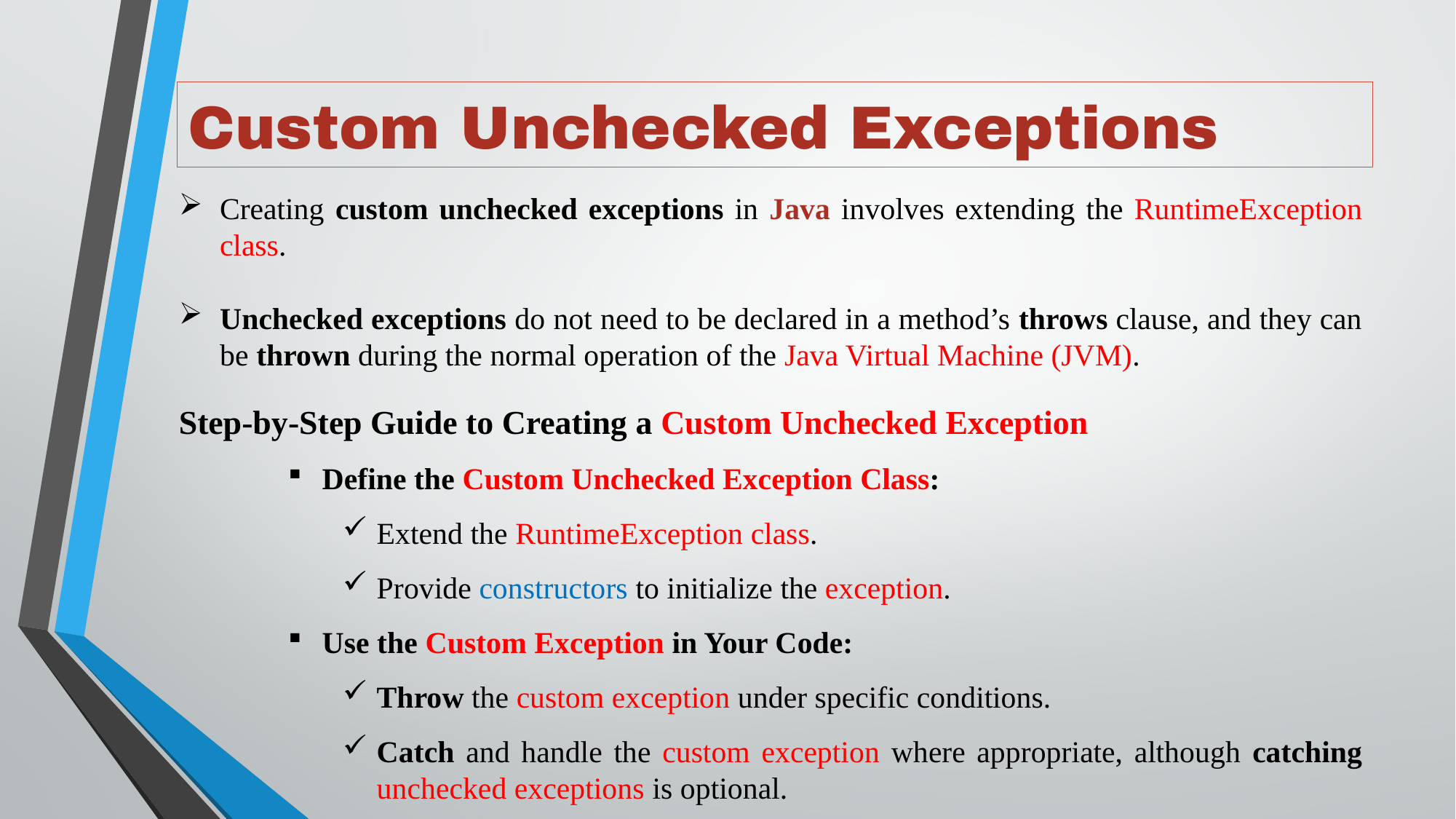

# Custom Unchecked Exceptions
Creating custom unchecked exceptions in Java involves extending the RuntimeException class.

Unchecked exceptions do not need to be declared in a method’s throws clause, and they can be thrown during the normal operation of the Java Virtual Machine (JVM).
Step-by-Step Guide to Creating a Custom Unchecked Exception
Define the Custom Unchecked Exception Class:
Extend the RuntimeException class.
Provide constructors to initialize the exception.
Use the Custom Exception in Your Code:
Throw the custom exception under specific conditions.
Catch and handle the custom exception where appropriate, although catching unchecked exceptions is optional.